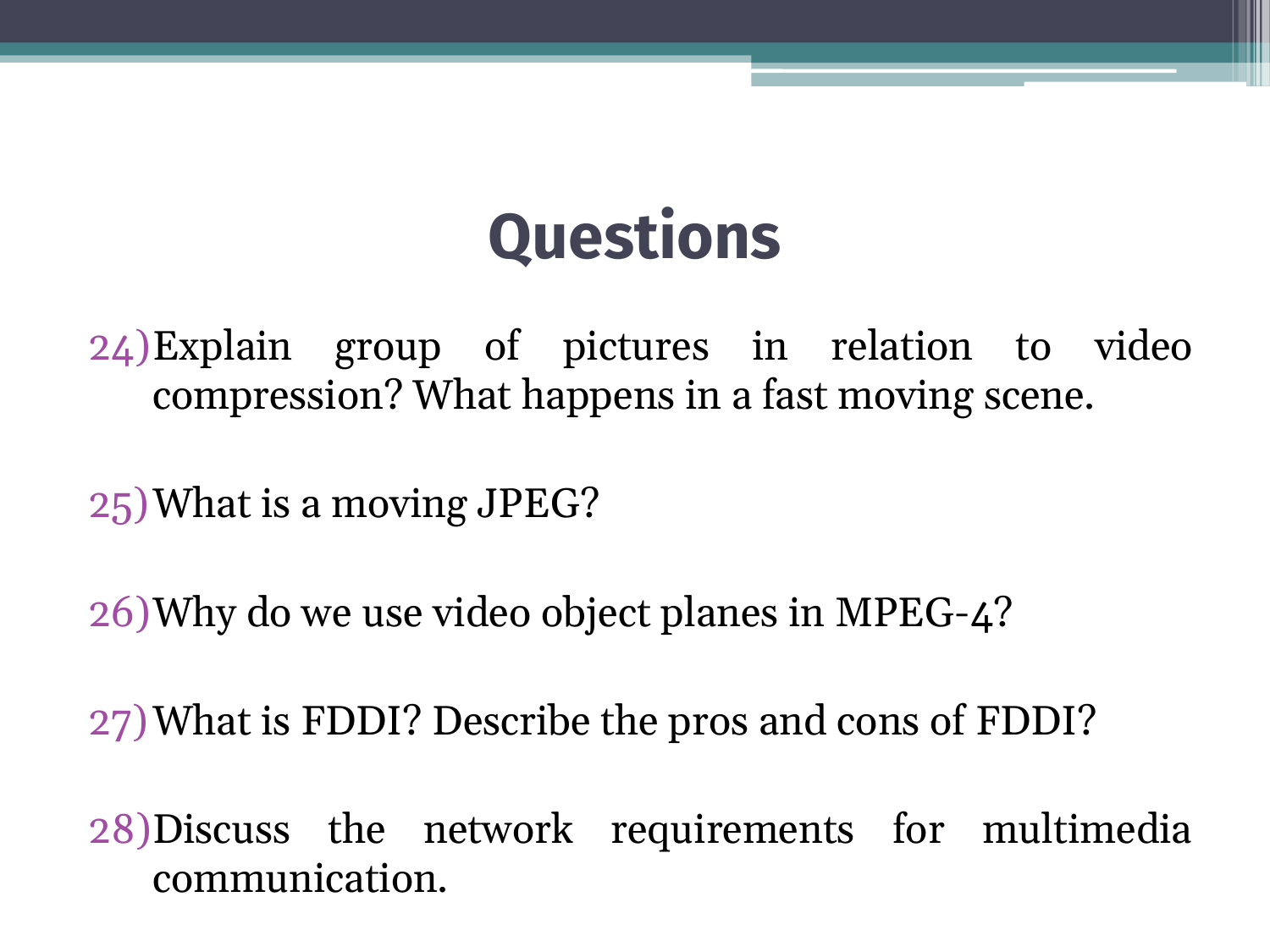

# Questions
Explain group of pictures in relation to video compression? What happens in a fast moving scene.

What is a moving JPEG?

Why do we use video object planes in MPEG-4?

What is FDDI? Describe the pros and cons of FDDI?

Discuss the network requirements for multimedia communication.